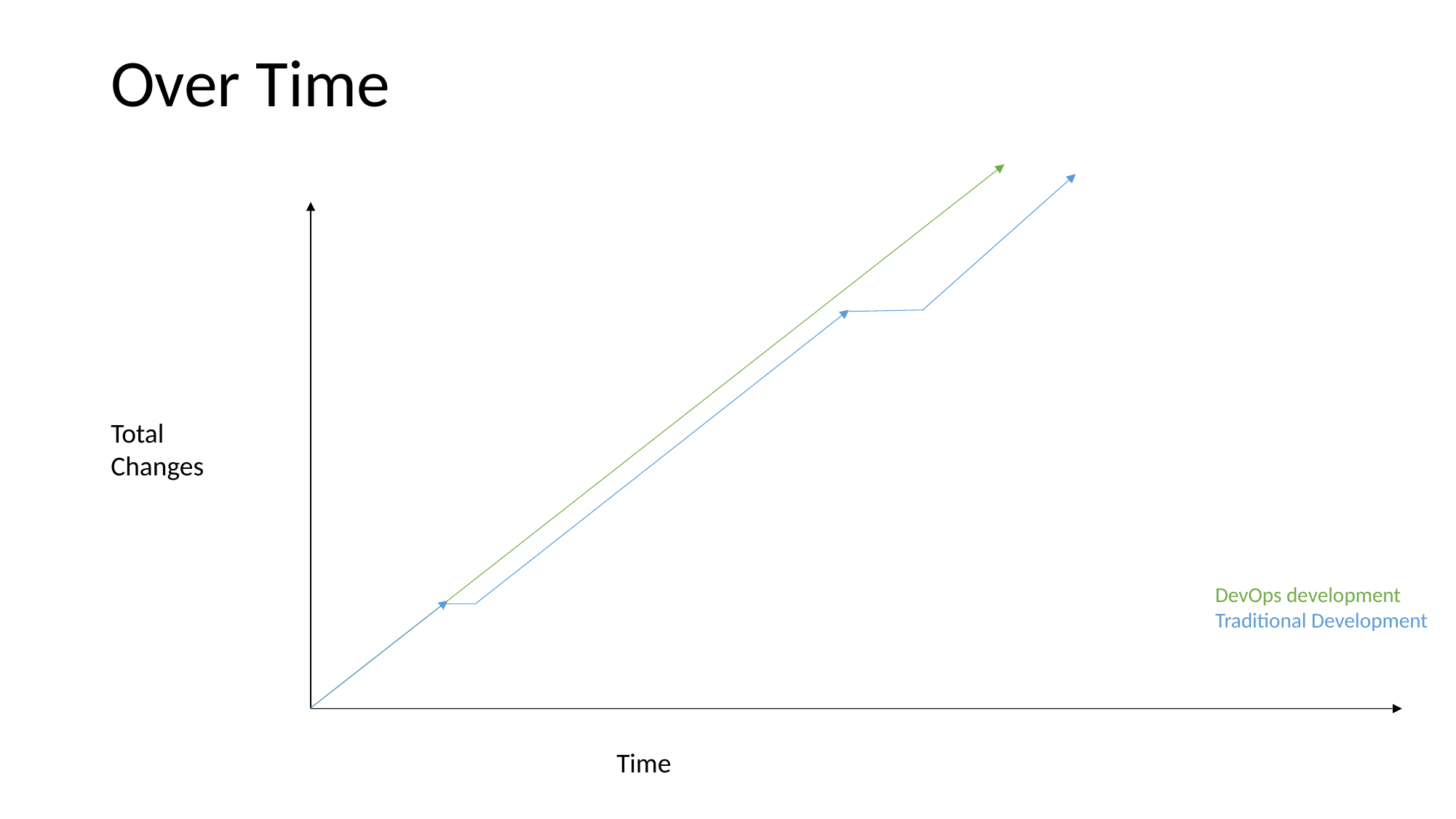

Over Time
Total Changes
DevOps development
Traditional Development
Time